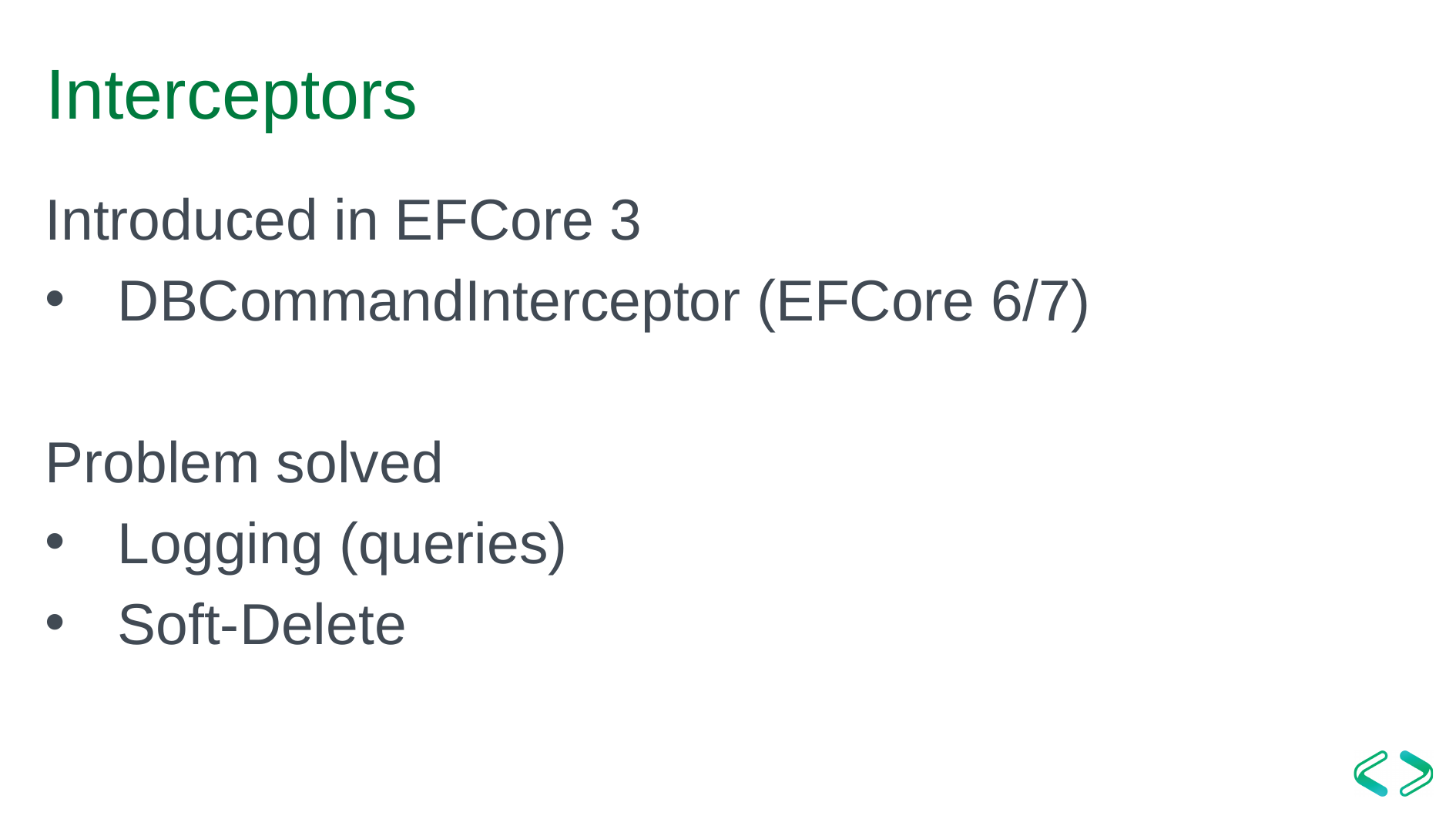

# Interceptors
Introduced in EFCore 3
DBCommandInterceptor (EFCore 6/7)

Problem solved
Logging (queries)
Soft-Delete